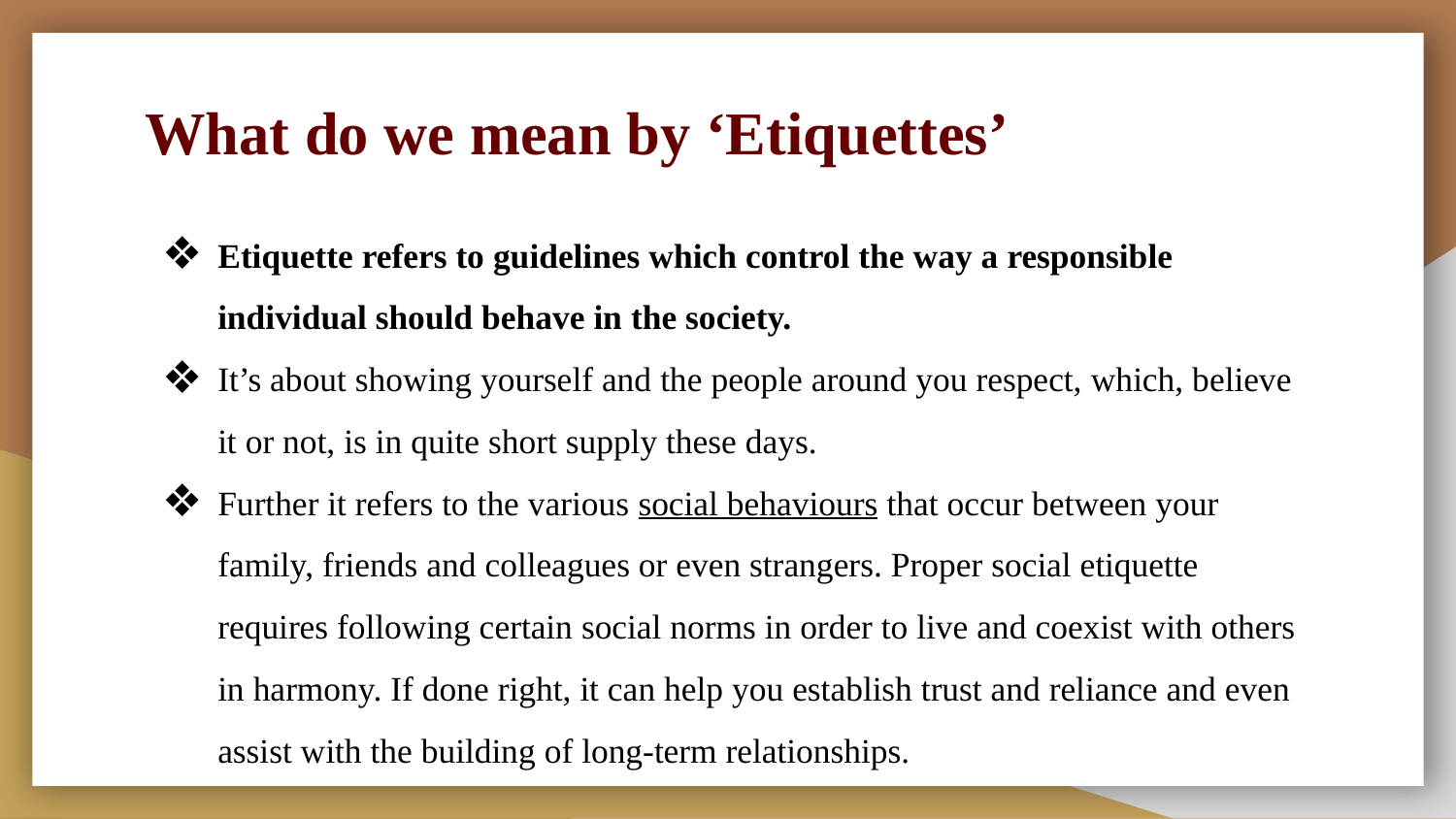

# What do we mean by ‘Etiquettes’
Etiquette refers to guidelines which control the way a responsible individual should behave in the society.
It’s about showing yourself and the people around you respect, which, believe it or not, is in quite short supply these days.
Further it refers to the various social behaviours that occur between your family, friends and colleagues or even strangers. Proper social etiquette requires following certain social norms in order to live and coexist with others in harmony. If done right, it can help you establish trust and reliance and even assist with the building of long-term relationships.